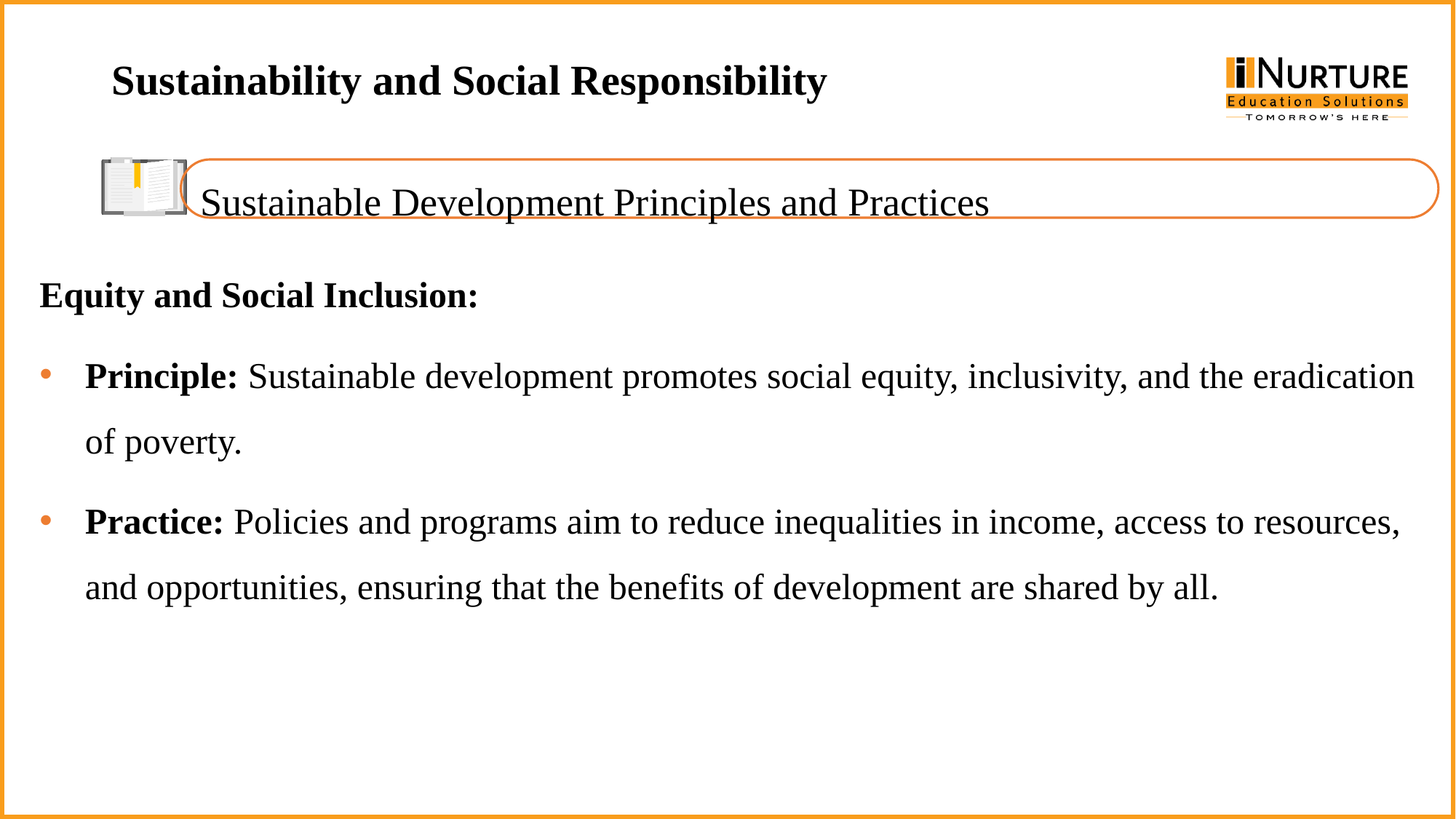

Sustainability and Social Responsibility
Sustainable Development Principles and Practices

Equity and Social Inclusion:
Principle: Sustainable development promotes social equity, inclusivity, and the eradication of poverty.
Practice: Policies and programs aim to reduce inequalities in income, access to resources, and opportunities, ensuring that the benefits of development are shared by all.